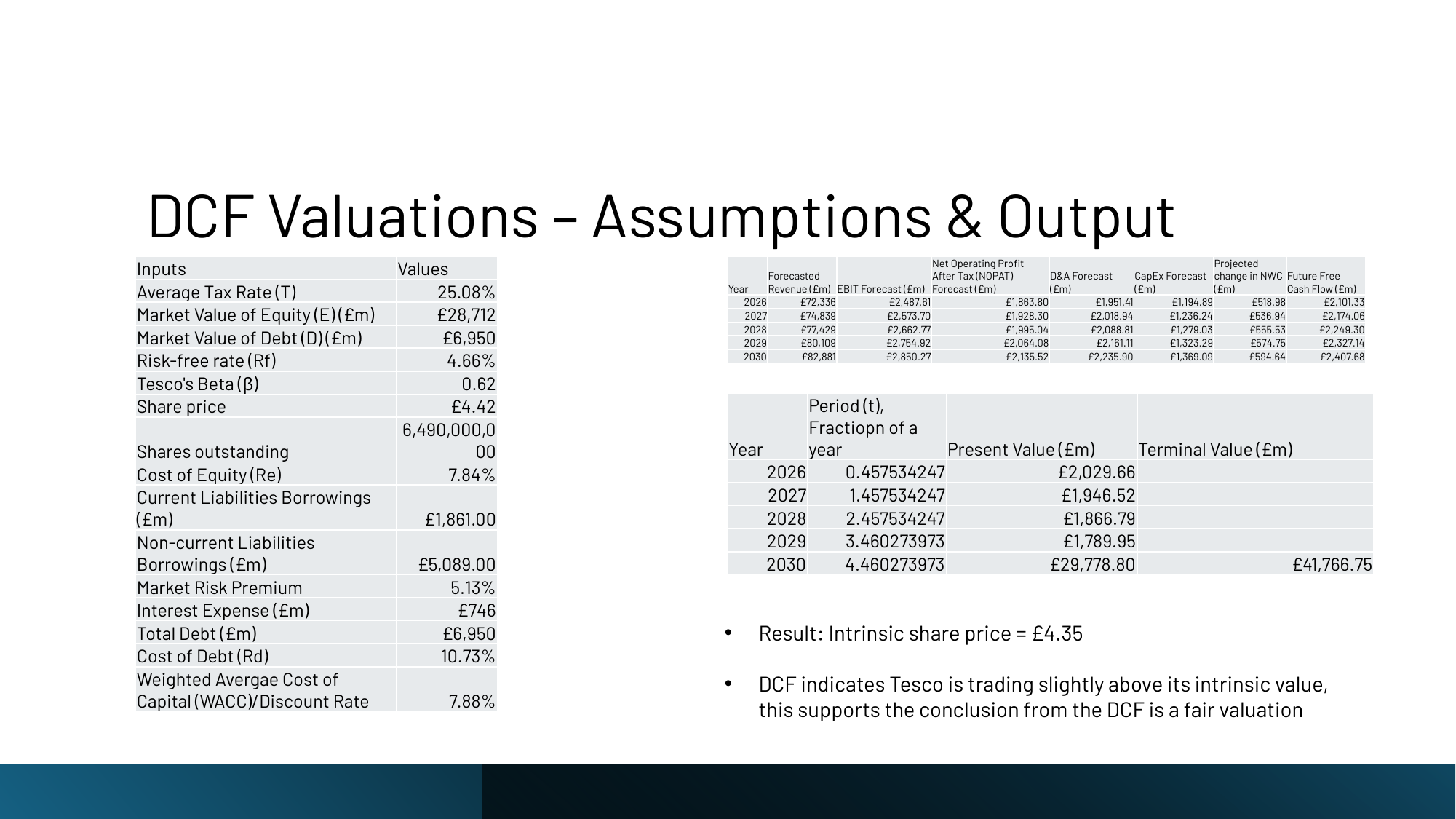

# DCF Valuations – Assumptions & Output
| Year | Forecasted Revenue (£m) | EBIT Forecast (£m) | Net Operating Profit After Tax (NOPAT) Forecast (£m) | D&A Forecast (£m) | CapEx Forecast (£m) | Projected change in NWC (£m) | Future Free Cash Flow (£m) |
| --- | --- | --- | --- | --- | --- | --- | --- |
| 2026 | £72,336 | £2,487.61 | £1,863.80 | £1,951.41 | £1,194.89 | £518.98 | £2,101.33 |
| 2027 | £74,839 | £2,573.70 | £1,928.30 | £2,018.94 | £1,236.24 | £536.94 | £2,174.06 |
| 2028 | £77,429 | £2,662.77 | £1,995.04 | £2,088.81 | £1,279.03 | £555.53 | £2,249.30 |
| 2029 | £80,109 | £2,754.92 | £2,064.08 | £2,161.11 | £1,323.29 | £574.75 | £2,327.14 |
| 2030 | £82,881 | £2,850.27 | £2,135.52 | £2,235.90 | £1,369.09 | £594.64 | £2,407.68 |
| Inputs | Values |
| --- | --- |
| Average Tax Rate (T) | 25.08% |
| Market Value of Equity (E) (£m) | £28,712 |
| Market Value of Debt (D) (£m) | £6,950 |
| Risk-free rate (Rf) | 4.66% |
| Tesco's Beta (β) | 0.62 |
| Share price | £4.42 |
| Shares outstanding | 6,490,000,000 |
| Cost of Equity (Re) | 7.84% |
| Current Liabilities Borrowings (£m) | £1,861.00 |
| Non-current Liabilities Borrowings (£m) | £5,089.00 |
| Market Risk Premium | 5.13% |
| Interest Expense (£m) | £746 |
| Total Debt (£m) | £6,950 |
| Cost of Debt (Rd) | 10.73% |
| Weighted Avergae Cost of Capital (WACC)/Discount Rate | 7.88% |
| Year | Period (t), Fractiopn of a year | Present Value (£m) | Terminal Value (£m) |
| --- | --- | --- | --- |
| 2026 | 0.457534247 | £2,029.66 |  |
| 2027 | 1.457534247 | £1,946.52 |  |
| 2028 | 2.457534247 | £1,866.79 |  |
| 2029 | 3.460273973 | £1,789.95 |  |
| 2030 | 4.460273973 | £29,778.80 | £41,766.75 |
Result: Intrinsic share price = £4.35

DCF indicates Tesco is trading slightly above its intrinsic value, this supports the conclusion from the DCF is a fair valuation